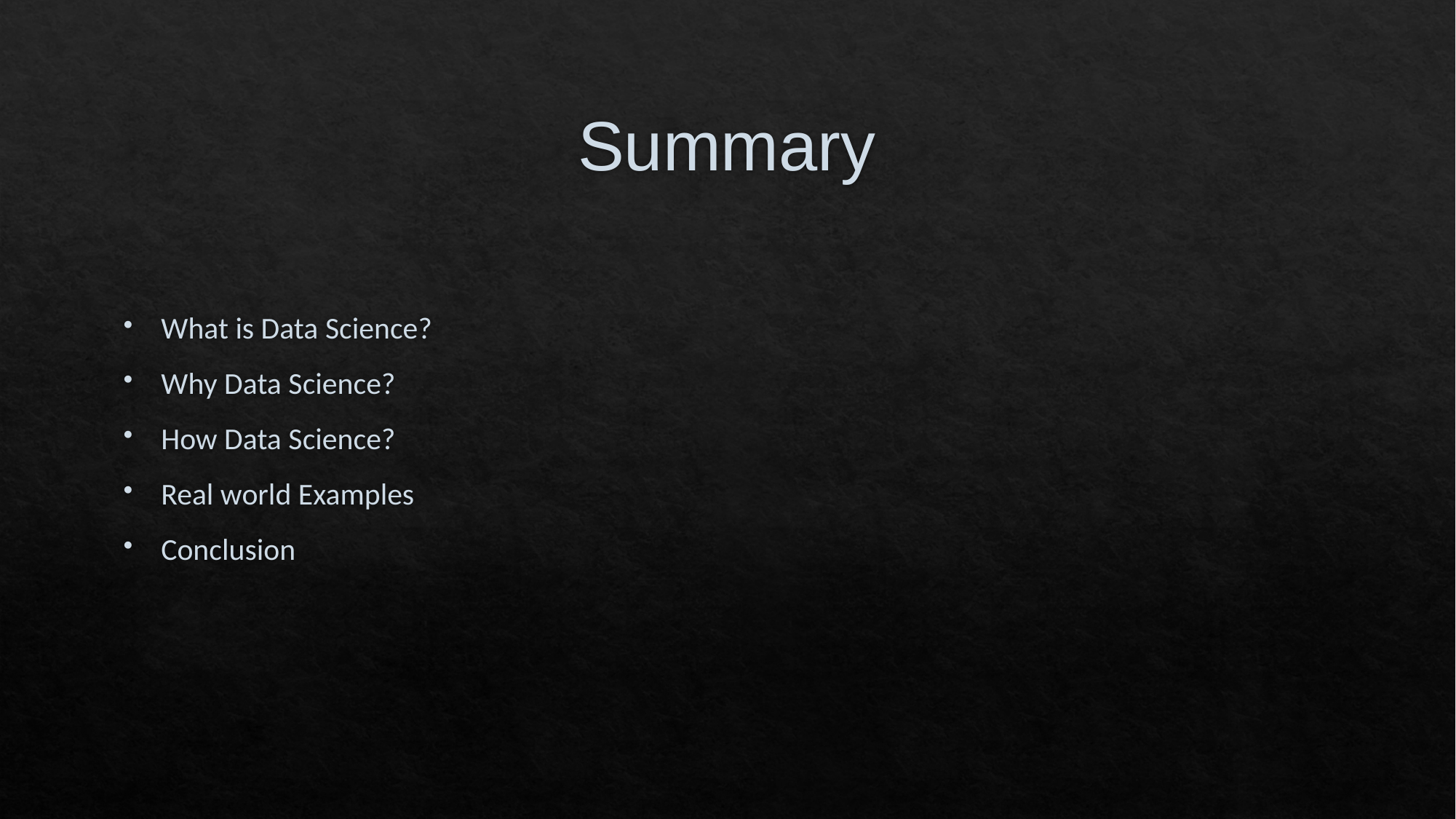

# Summary

What is Data Science?
Why Data Science?
How Data Science?
Real world Examples
Conclusion